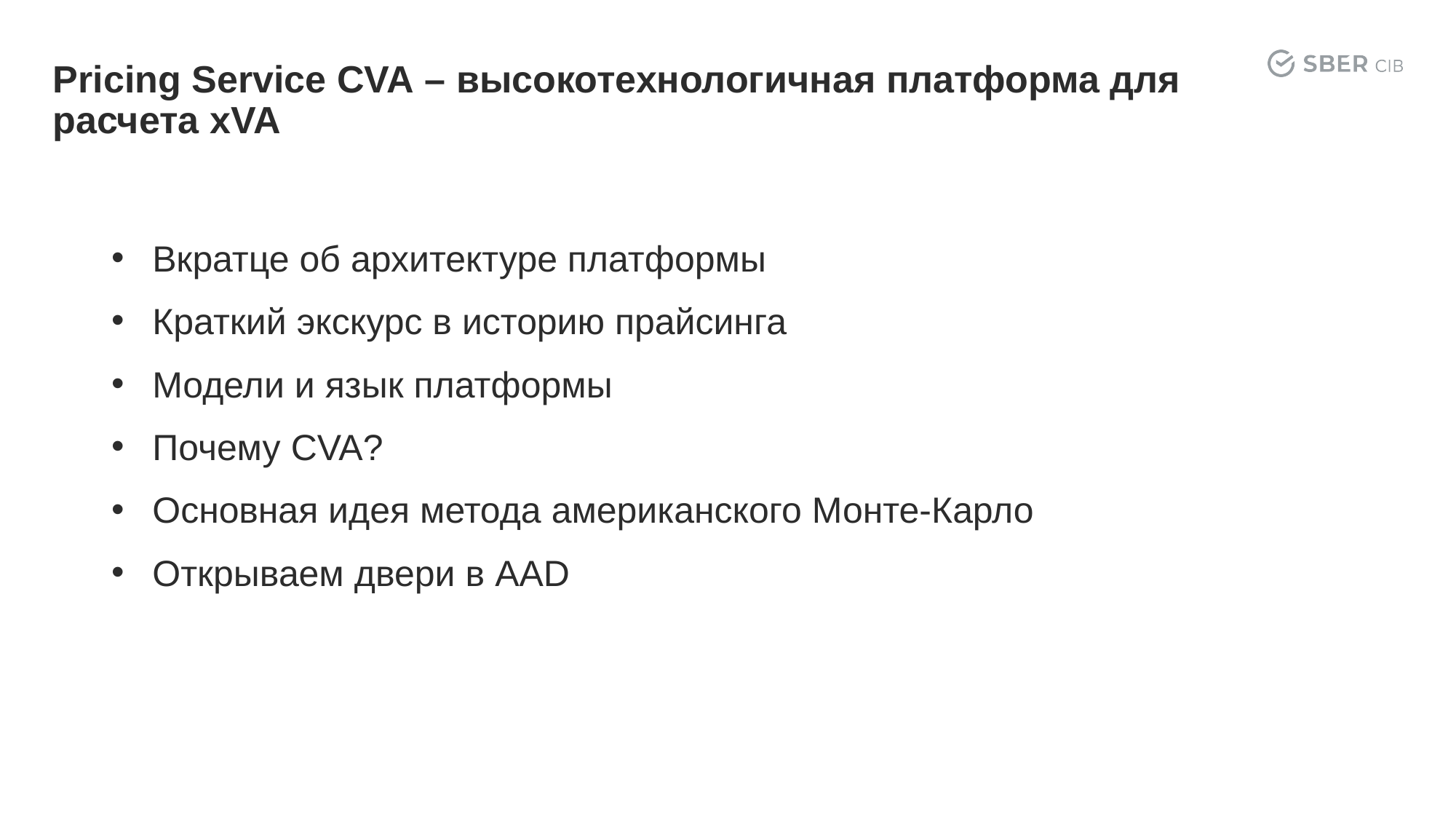

# Pricing Service CVA – высокотехнологичная платформа для расчета xVA
Вкратце об архитектуре платформы
Краткий экскурс в историю прайсинга
Модели и язык платформы
Почему CVA?
Основная идея метода американского Монте-Карло
Открываем двери в AAD